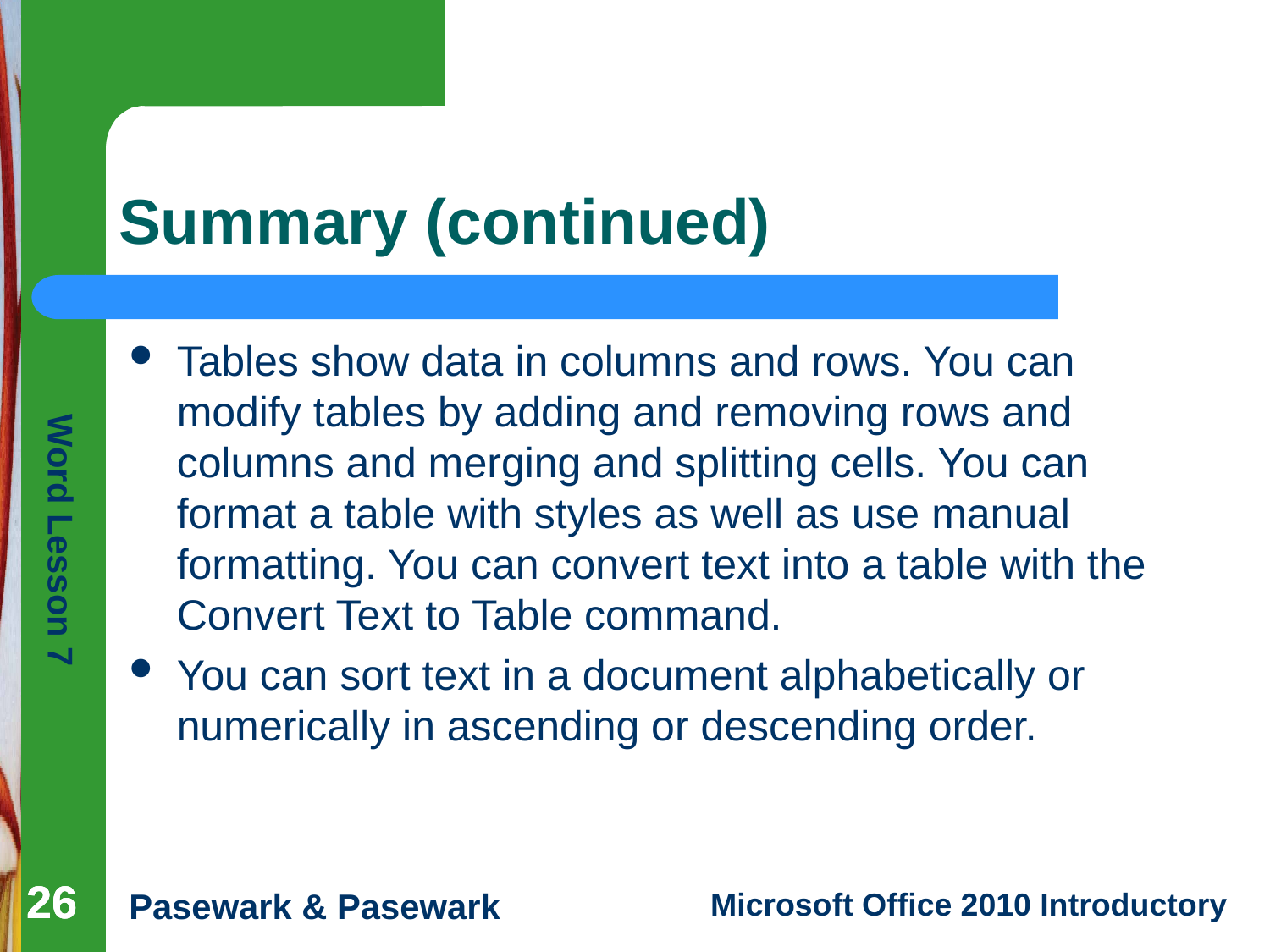

# Summary (continued)
Tables show data in columns and rows. You can modify tables by adding and removing rows and columns and merging and splitting cells. You can format a table with styles as well as use manual formatting. You can convert text into a table with the Convert Text to Table command.
You can sort text in a document alphabetically or numerically in ascending or descending order.
26
26
26